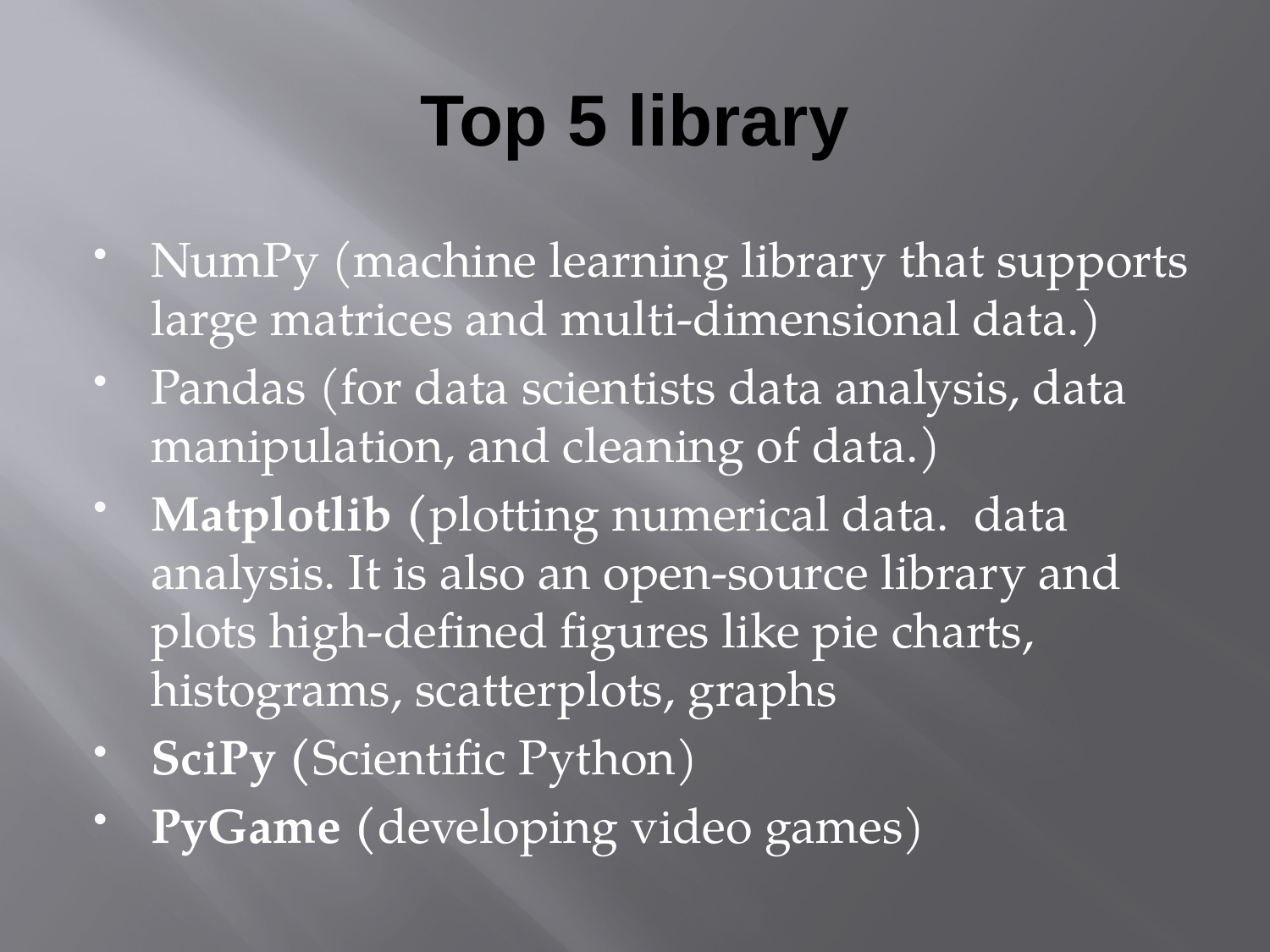

# Top 5 library
NumPy (machine learning library that supports large matrices and multi-dimensional data.)
Pandas (for data scientists data analysis, data manipulation, and cleaning of data.)
Matplotlib (plotting numerical data.  data analysis. It is also an open-source library and plots high-defined figures like pie charts, histograms, scatterplots, graphs
SciPy (Scientific Python)
PyGame (developing video games)